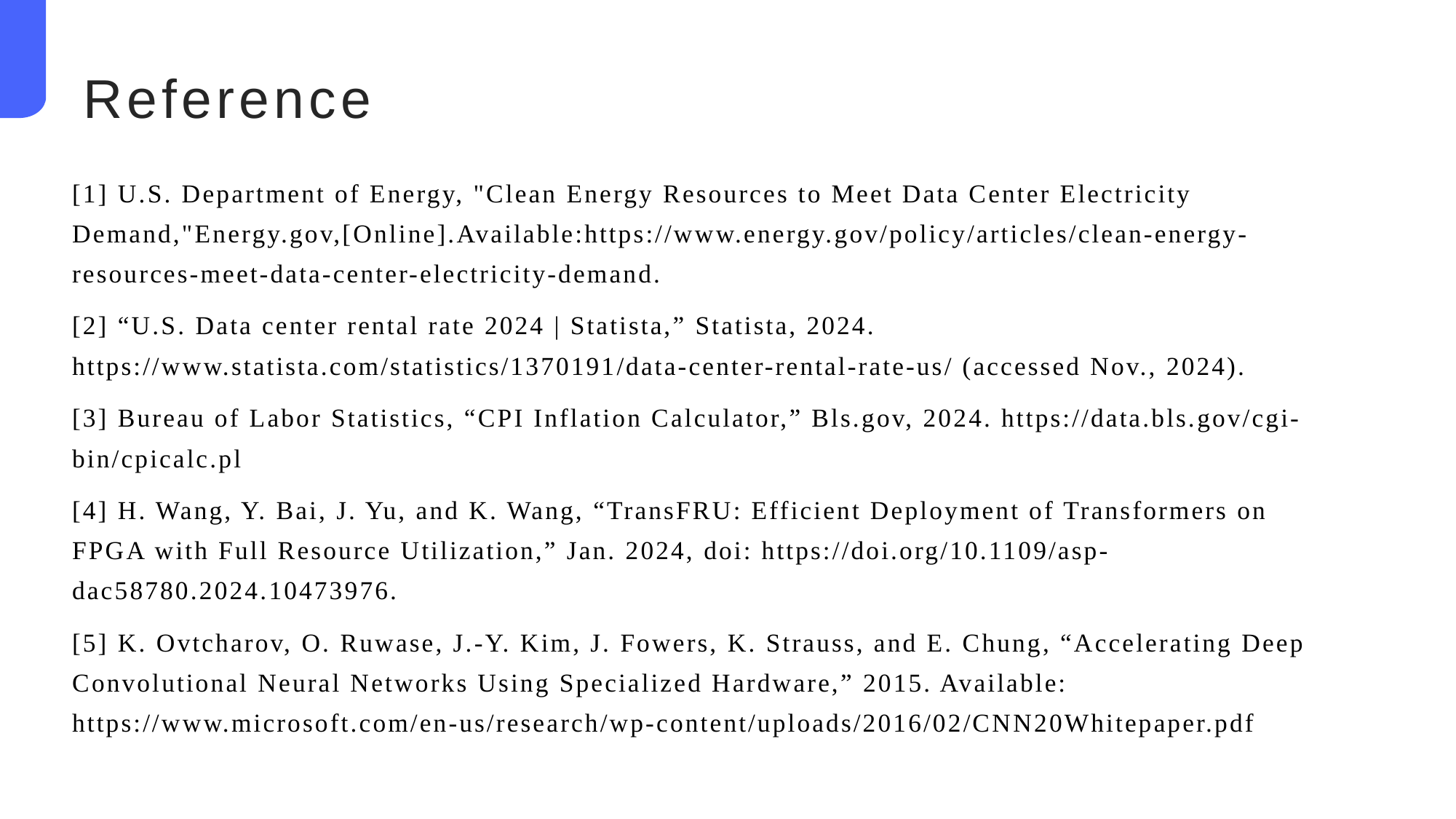

Reference
[1] U.S. Department of Energy, "Clean Energy Resources to Meet Data Center Electricity Demand,"Energy.gov,[Online].Available:https://www.energy.gov/policy/articles/clean-energy-resources-meet-data-center-electricity-demand.
[2] “U.S. Data center rental rate 2024 | Statista,” Statista, 2024. https://www.statista.com/statistics/1370191/data-center-rental-rate-us/ (accessed Nov., 2024).
[3] Bureau of Labor Statistics, “CPI Inflation Calculator,” Bls.gov, 2024. https://data.bls.gov/cgi-bin/cpicalc.pl
[4] H. Wang, Y. Bai, J. Yu, and K. Wang, “TransFRU: Efficient Deployment of Transformers on FPGA with Full Resource Utilization,” Jan. 2024, doi: https://doi.org/10.1109/asp-dac58780.2024.10473976.
[5] K. Ovtcharov, O. Ruwase, J.-Y. Kim, J. Fowers, K. Strauss, and E. Chung, “Accelerating Deep Convolutional Neural Networks Using Specialized Hardware,” 2015. Available: https://www.microsoft.com/en-us/research/wp-content/uploads/2016/02/CNN20Whitepaper.pdf